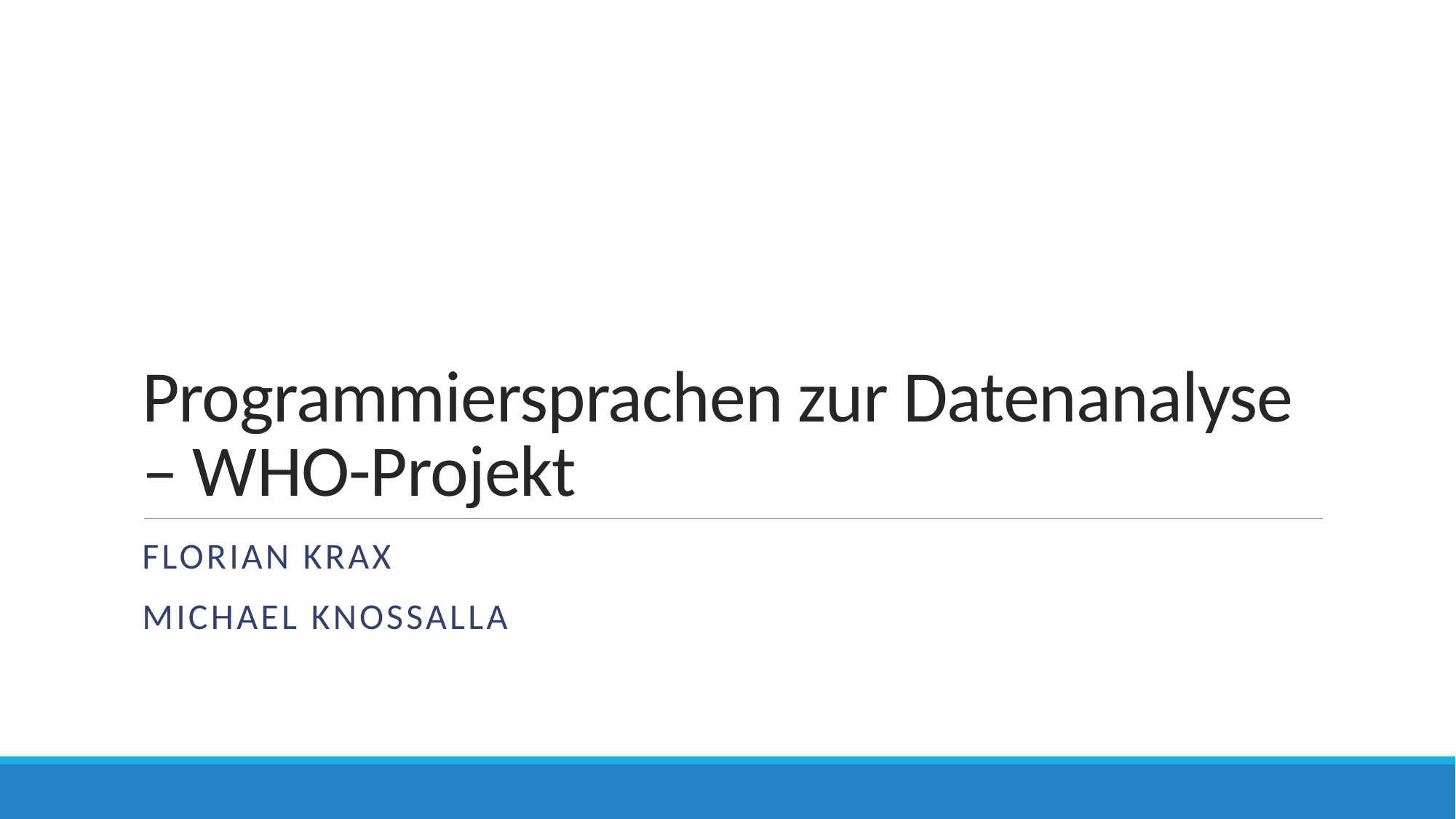

# Programmiersprachen zur Datenanalyse – WHO-Projekt
Florian Krax
Michael Knossalla